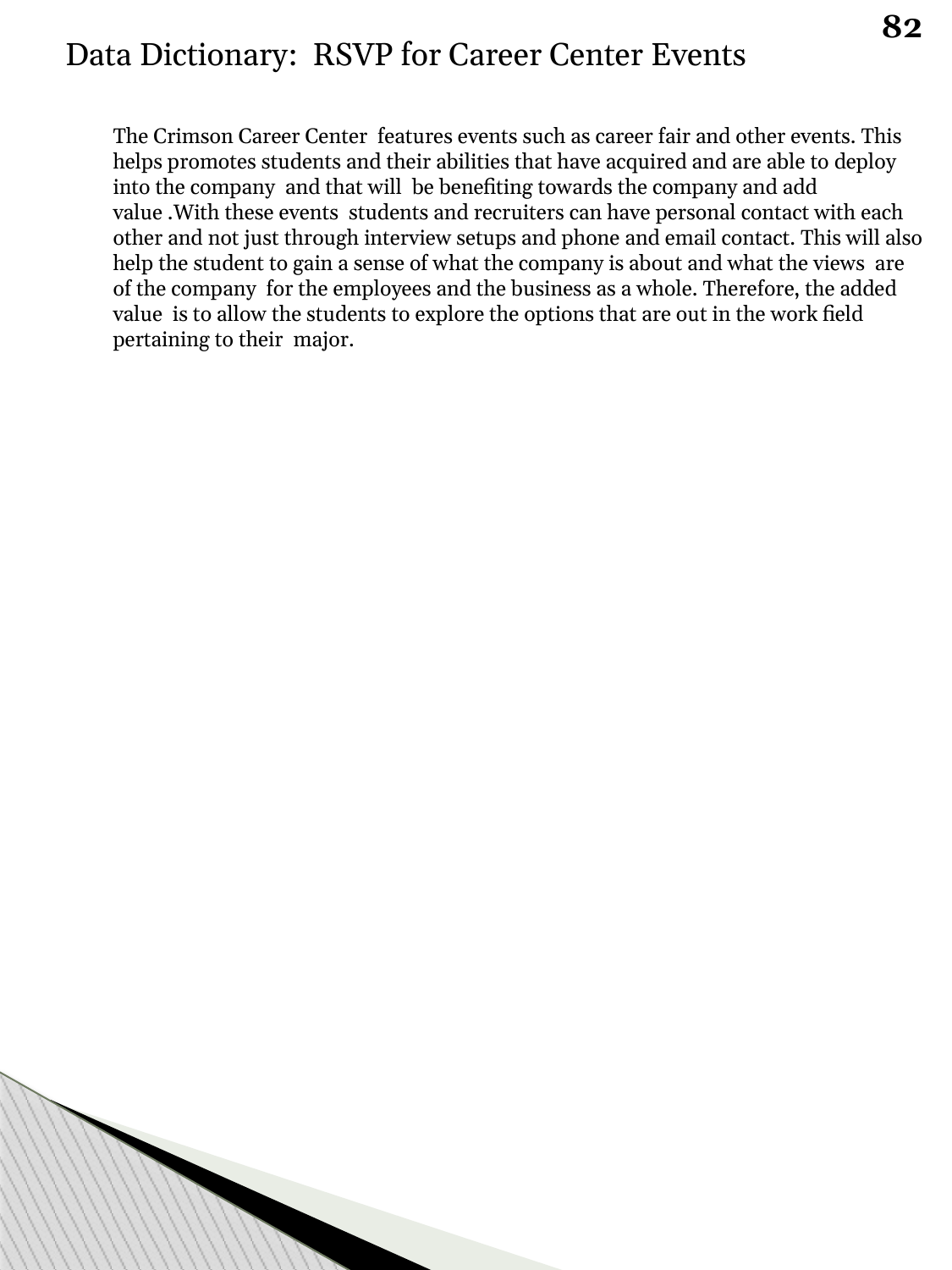

82
Data Dictionary:  RSVP for Career Center Events
     	The Crimson Career Center  features events such as career fair and other events. This helps promotes students and their abilities that have acquired and are able to deploy  into the company  and that will  be benefiting towards the company and add value .With these events  students and recruiters can have personal contact with each other and not just through interview setups and phone and email contact. This will also help the student to gain a sense of what the company is about and what the views  are of the company  for the employees and the business as a whole. Therefore, the added value  is to allow the students to explore the options that are out in the work field pertaining to their  major.